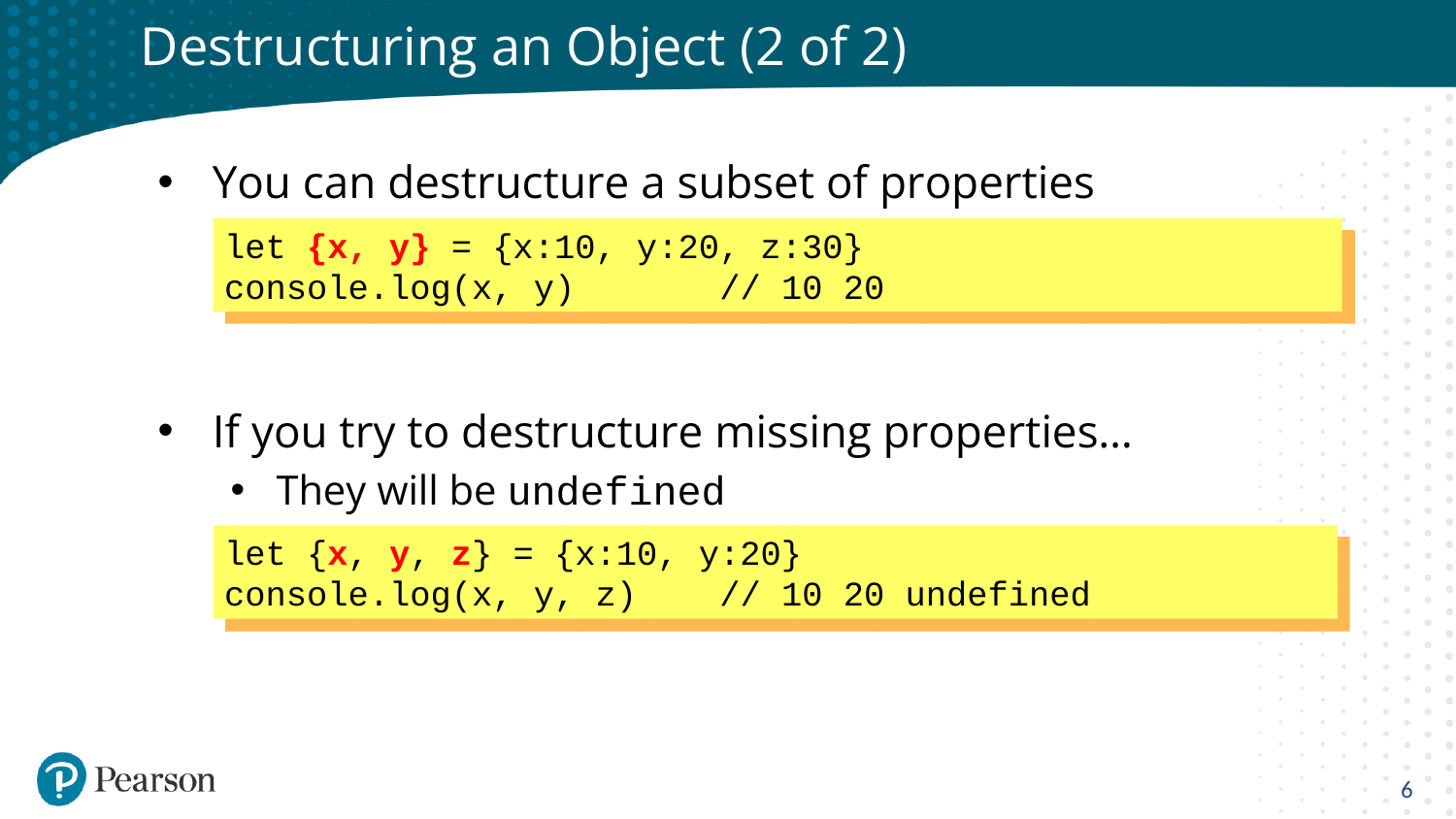

# Destructuring an Object (2 of 2)
You can destructure a subset of properties

If you try to destructure missing properties…
They will be undefined
let {x, y} = {x:10, y:20, z:30}
console.log(x, y)       // 10 20
let {x, y, z} = {x:10, y:20}
console.log(x, y, z)    // 10 20 undefined
6